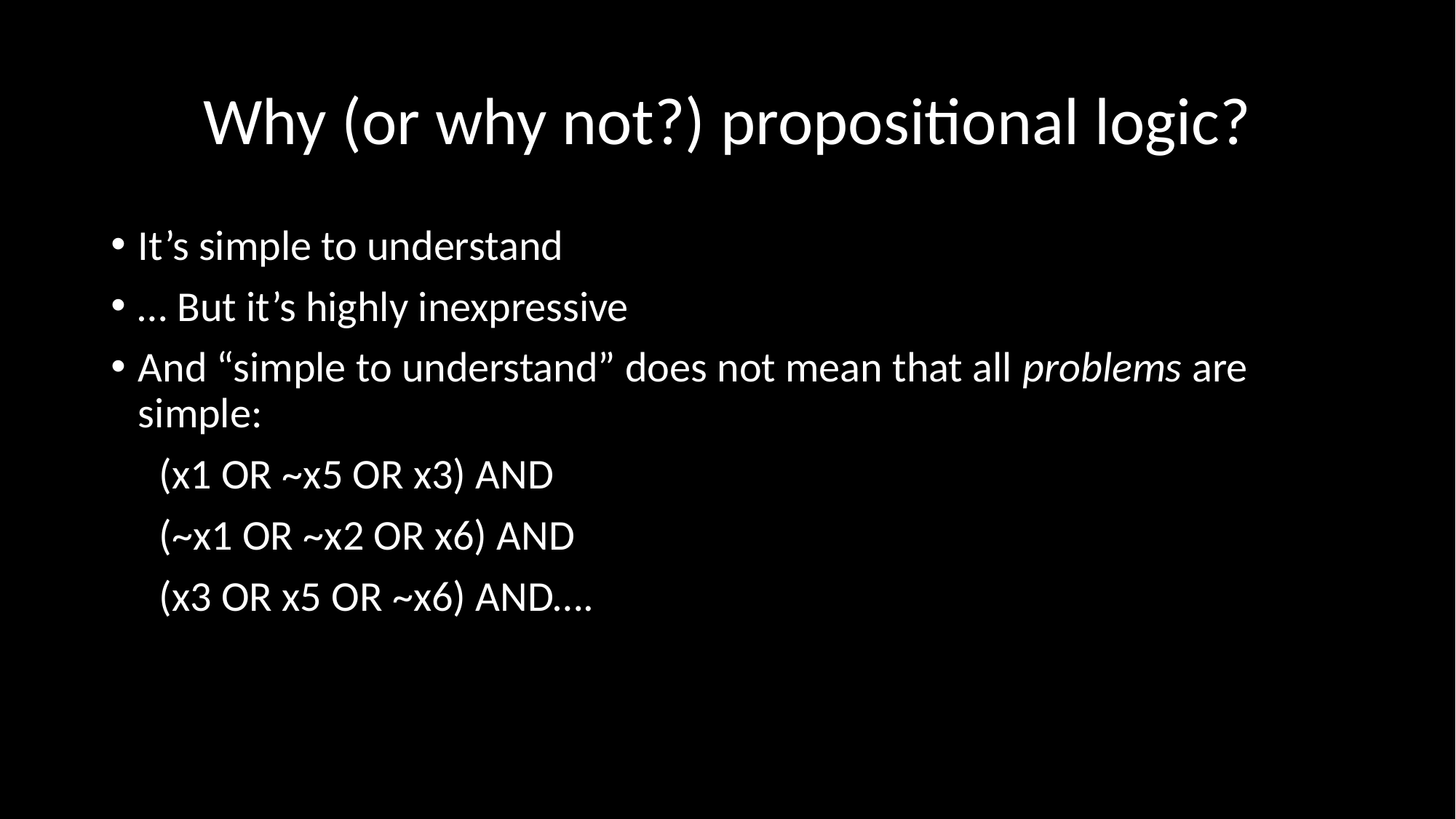

# Why (or why not?) propositional logic?
It’s simple to understand
… But it’s highly inexpressive
And “simple to understand” does not mean that all problems are simple:
     (x1 OR ~x5 OR x3) AND
     (~x1 OR ~x2 OR x6) AND
     (x3 OR x5 OR ~x6) AND….